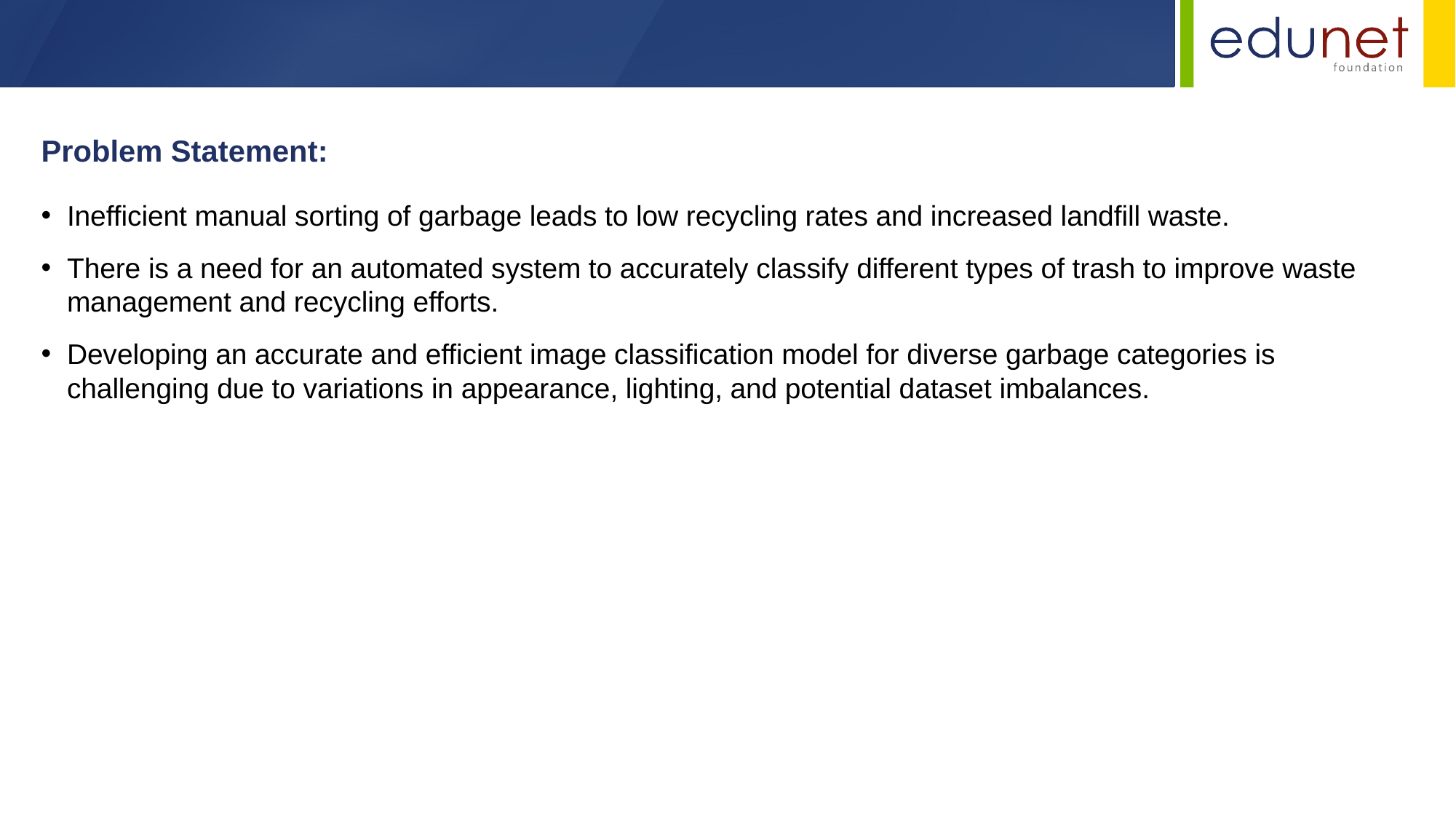

Problem Statement:
Inefficient manual sorting of garbage leads to low recycling rates and increased landfill waste.
There is a need for an automated system to accurately classify different types of trash to improve waste management and recycling efforts.
Developing an accurate and efficient image classification model for diverse garbage categories is challenging due to variations in appearance, lighting, and potential dataset imbalances.